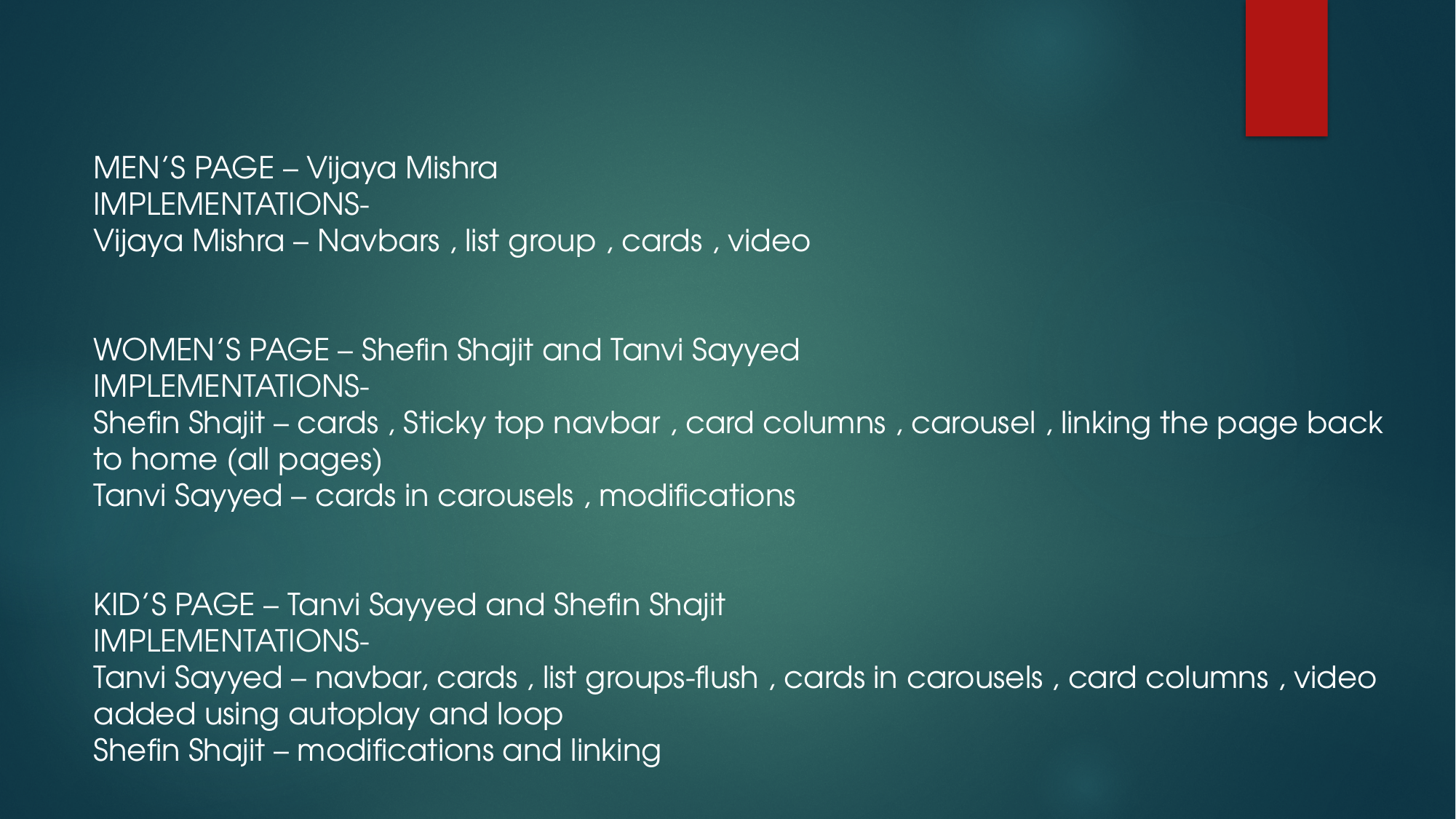

MEN’S PAGE – Vijaya Mishra
IMPLEMENTATIONS-
Vijaya Mishra – Navbars , list group , cards , video

WOMEN’S PAGE – Shefin Shajit and Tanvi Sayyed
IMPLEMENTATIONS-
Shefin Shajit – cards , Sticky top navbar , card columns , carousel , linking the page back to home (all pages)
Tanvi Sayyed – cards in carousels , modifications

KID’S PAGE – Tanvi Sayyed and Shefin Shajit
IMPLEMENTATIONS-
Tanvi Sayyed – navbar, cards , list groups-flush , cards in carousels , card columns , video added using autoplay and loop
Shefin Shajit – modifications and linking